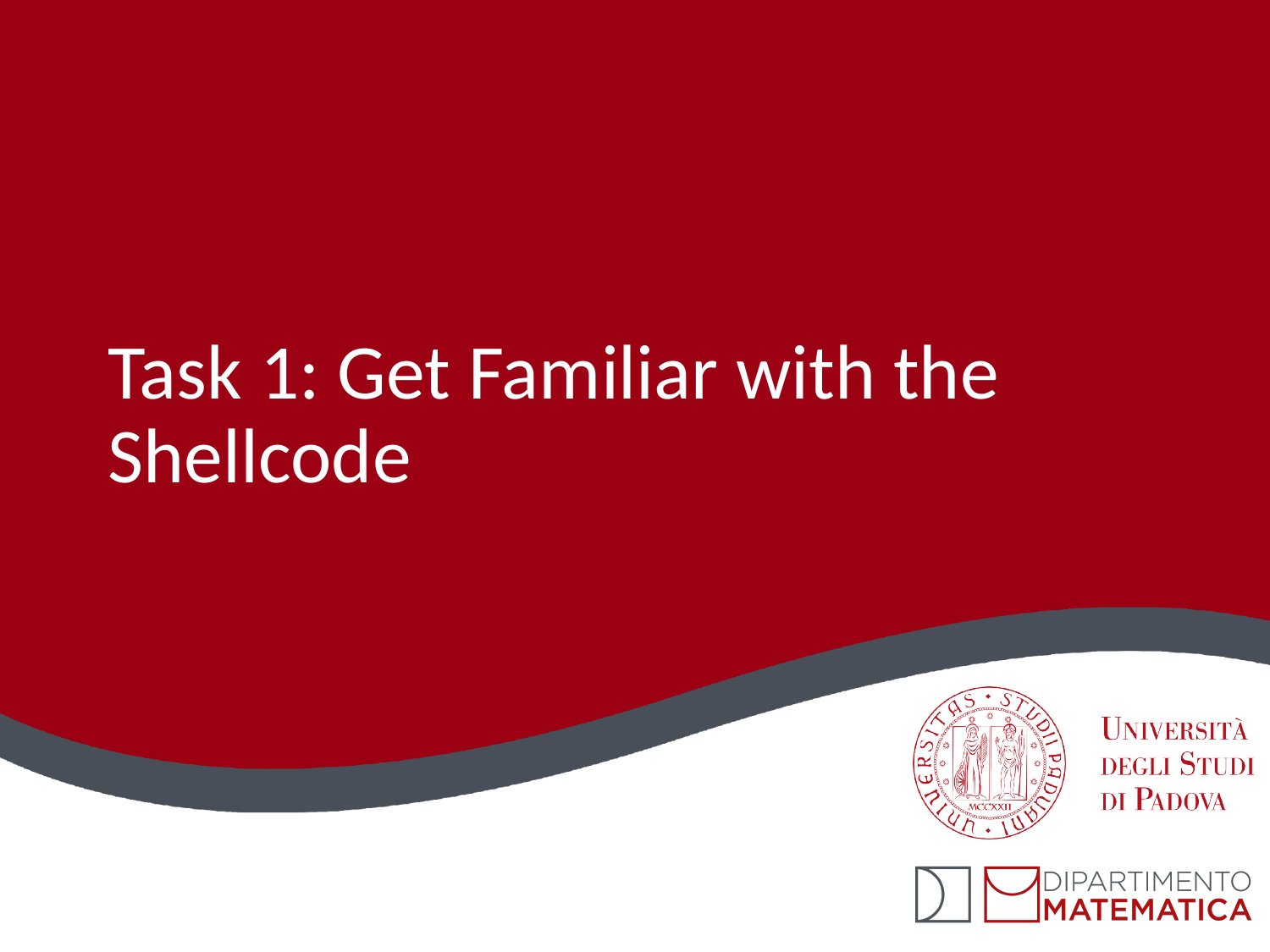

# Task 1: Get Familiar with the Shellcode